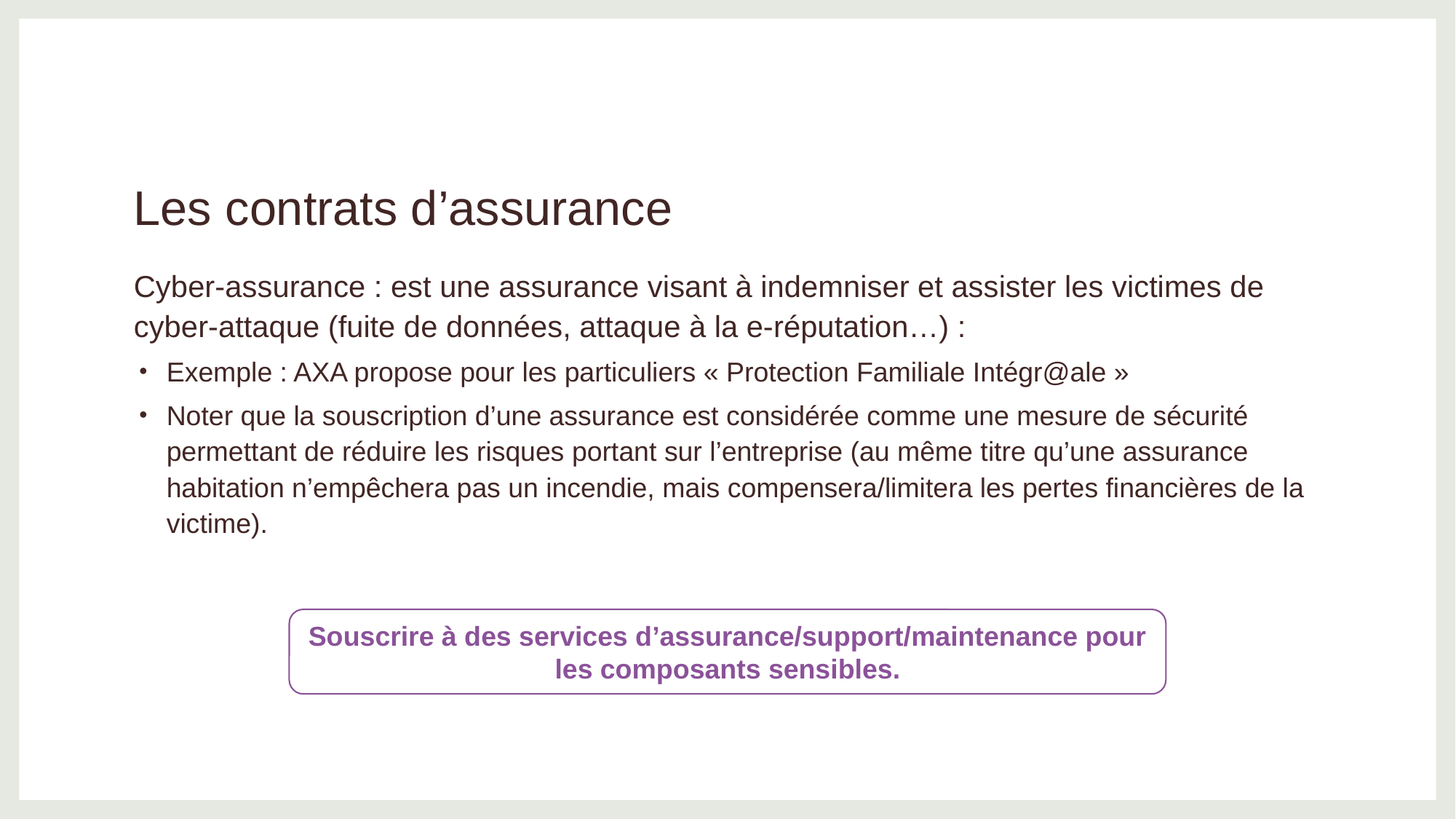

# Les contrats d’assurance
Cyber-assurance : est une assurance visant à indemniser et assister les victimes de cyber-attaque (fuite de données, attaque à la e-réputation…) :
Exemple : AXA propose pour les particuliers « Protection Familiale Intégr@ale »
Noter que la souscription d’une assurance est considérée comme une mesure de sécurité permettant de réduire les risques portant sur l’entreprise (au même titre qu’une assurance habitation n’empêchera pas un incendie, mais compensera/limitera les pertes financières de la victime).

Souscrire à des services d’assurance/support/maintenance pour les composants sensibles.